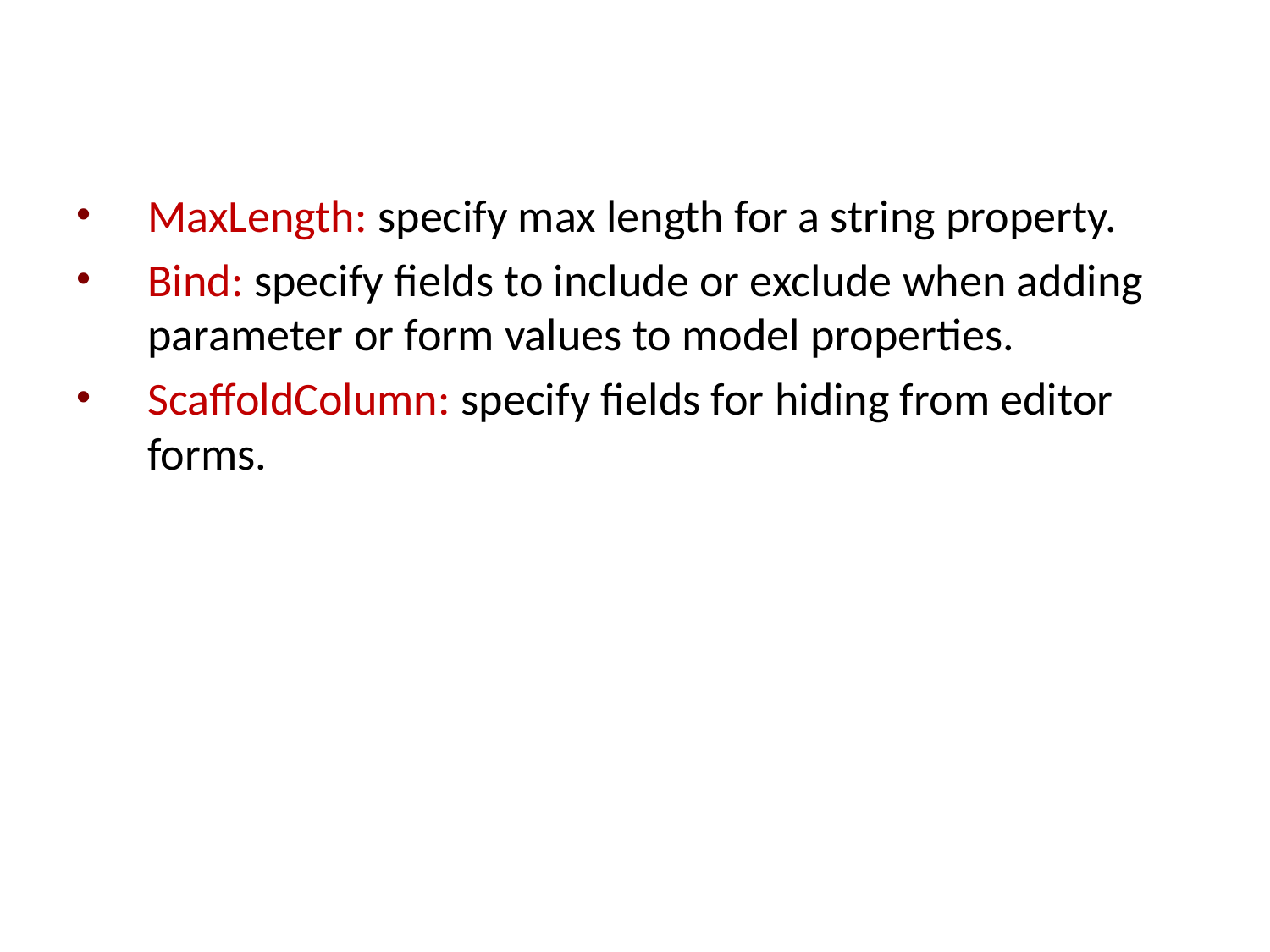

#
MaxLength: specify max length for a string property.
Bind: specify fields to include or exclude when adding parameter or form values to model properties.
ScaffoldColumn: specify fields for hiding from editor forms.